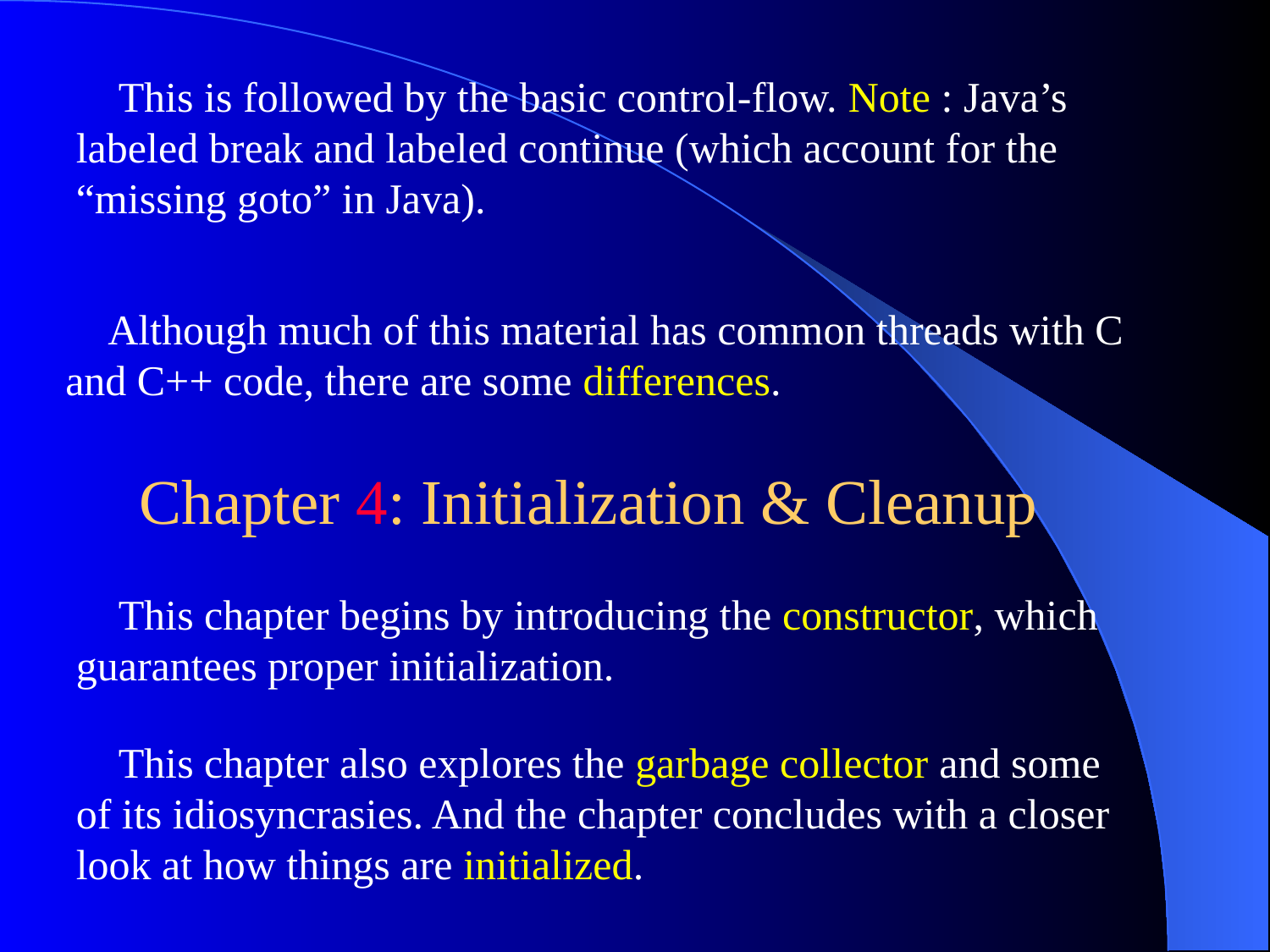

This is followed by the basic control-flow. Note : Java’s labeled break and labeled continue (which account for the “missing goto” in Java).
    Although much of this material has common threads with C and C++ code, there are some differences.
Chapter 4: Initialization & Cleanup
    This chapter begins by introducing the constructor, which guarantees proper initialization.
    This chapter also explores the garbage collector and some of its idiosyncrasies. And the chapter concludes with a closer look at how things are initialized.